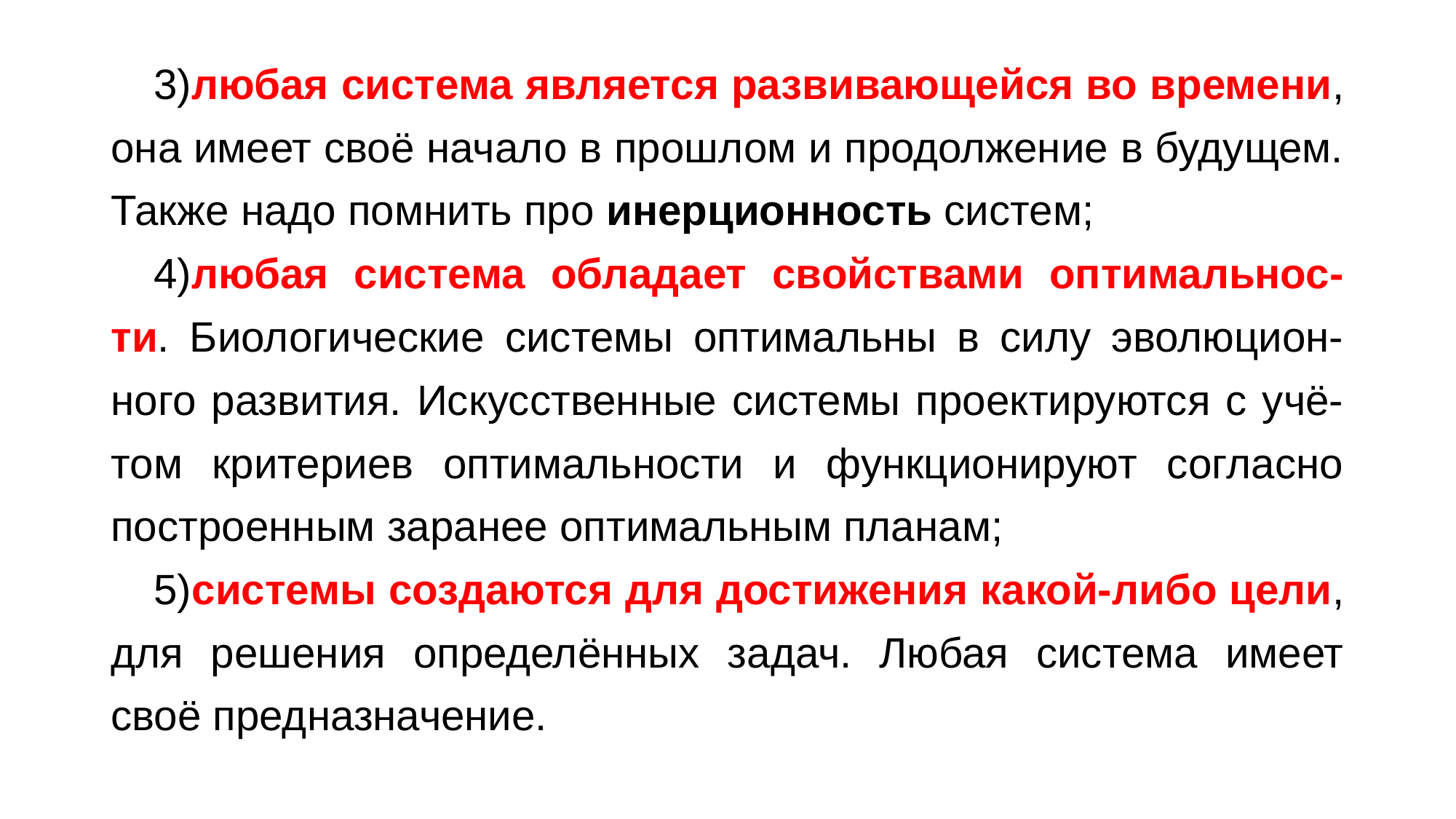

3)любая система является развивающейся во времени, она имеет своё начало в прошлом и продолжение в будущем. Также надо помнить про инерционность систем;
4)любая система обладает свойствами оптимальнос-ти. Биологические системы оптимальны в силу эволюцион-ного развития. Искусственные системы проектируются с учё-том критериев оптимальности и функционируют согласно построенным заранее оптимальным планам;
5)системы создаются для достижения какой-либо цели, для решения определённых задач. Любая система имеет своё предназначение.